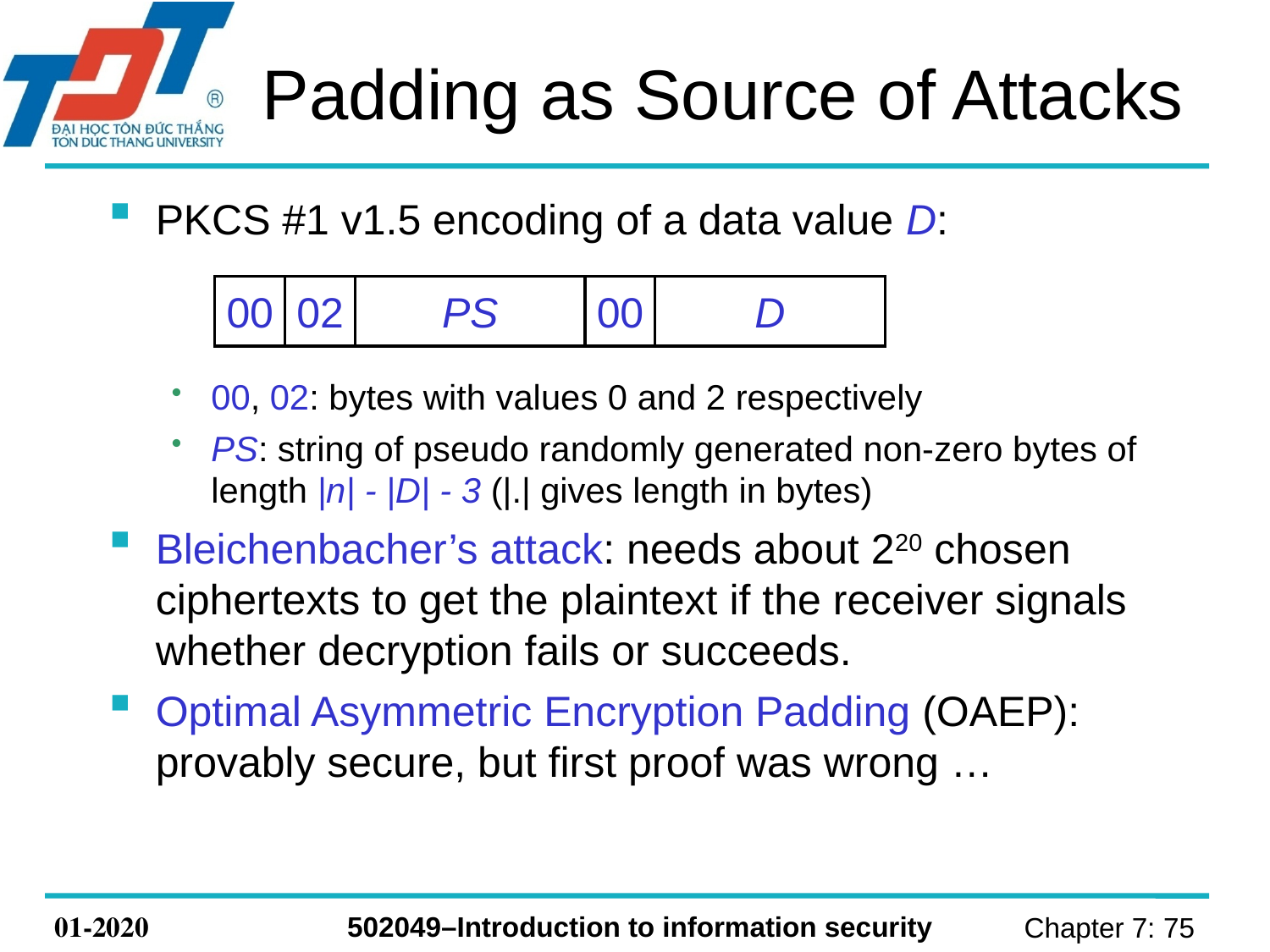

# Padding as Source of Attacks
PKCS #1 v1.5 encoding of a data value D:

00, 02: bytes with values 0 and 2 respectively
PS: string of pseudo randomly generated non-zero bytes of length |n| - |D| - 3 (|.| gives length in bytes)
Bleichenbacher’s attack: needs about 220 chosen ciphertexts to get the plaintext if the receiver signals whether decryption fails or succeeds.
Optimal Asymmetric Encryption Padding (OAEP): provably secure, but first proof was wrong …
00
02
PS
00
D